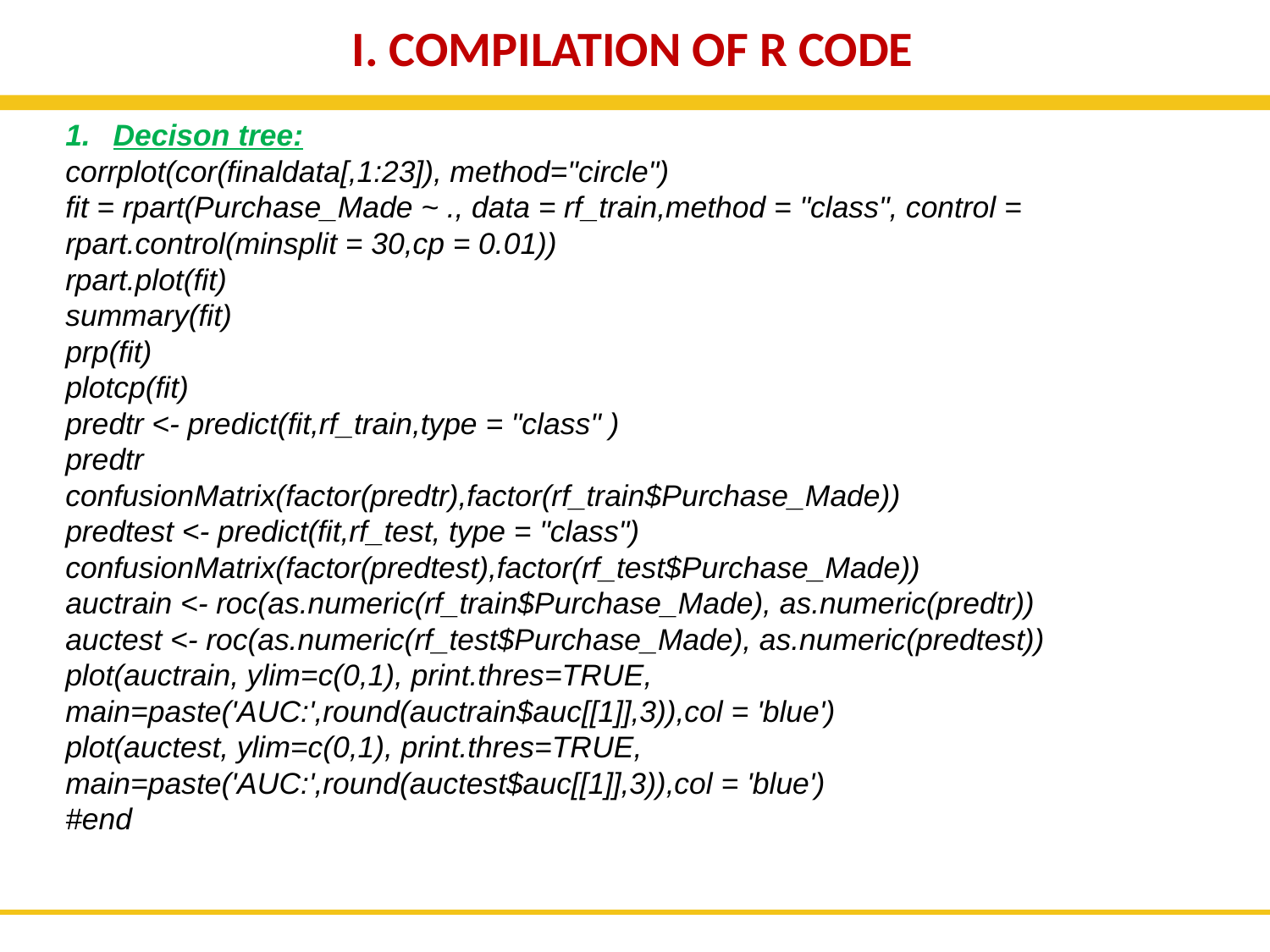

I. COMPILATION OF R CODE

Decison tree:
corrplot(cor(finaldata[,1:23]), method="circle")
fit = rpart(Purchase_Made ~ ., data = rf_train,method = "class", control = rpart.control(minsplit = 30,cp = 0.01))
rpart.plot(fit)
summary(fit)
prp(fit)
plotcp(fit)
predtr <- predict(fit,rf_train,type = "class" )
predtr
confusionMatrix(factor(predtr),factor(rf_train$Purchase_Made))
predtest <- predict(fit,rf_test, type = "class")
confusionMatrix(factor(predtest),factor(rf_test$Purchase_Made))
auctrain <- roc(as.numeric(rf_train$Purchase_Made), as.numeric(predtr))
auctest <- roc(as.numeric(rf_test$Purchase_Made), as.numeric(predtest))
plot(auctrain, ylim=c(0,1), print.thres=TRUE, main=paste('AUC:',round(auctrain$auc[[1]],3)),col = 'blue')
plot(auctest, ylim=c(0,1), print.thres=TRUE, main=paste('AUC:',round(auctest$auc[[1]],3)),col = 'blue')
#end